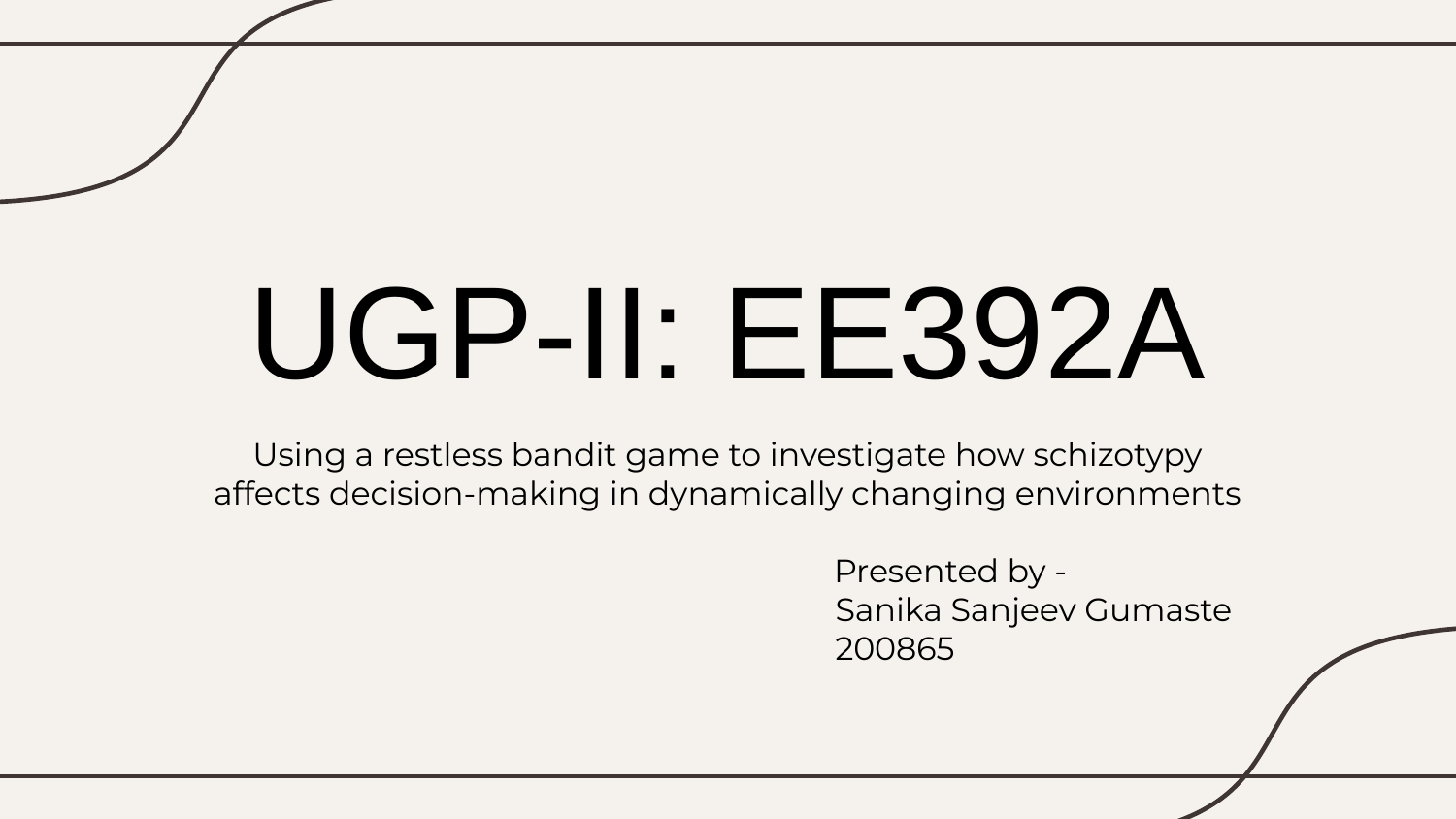

# UGP-II: EE392A
Using a restless bandit game to investigate how schizotypy
affects decision-making in dynamically changing environments

 Presented by -
Sanika Sanjeev Gumaste
200865